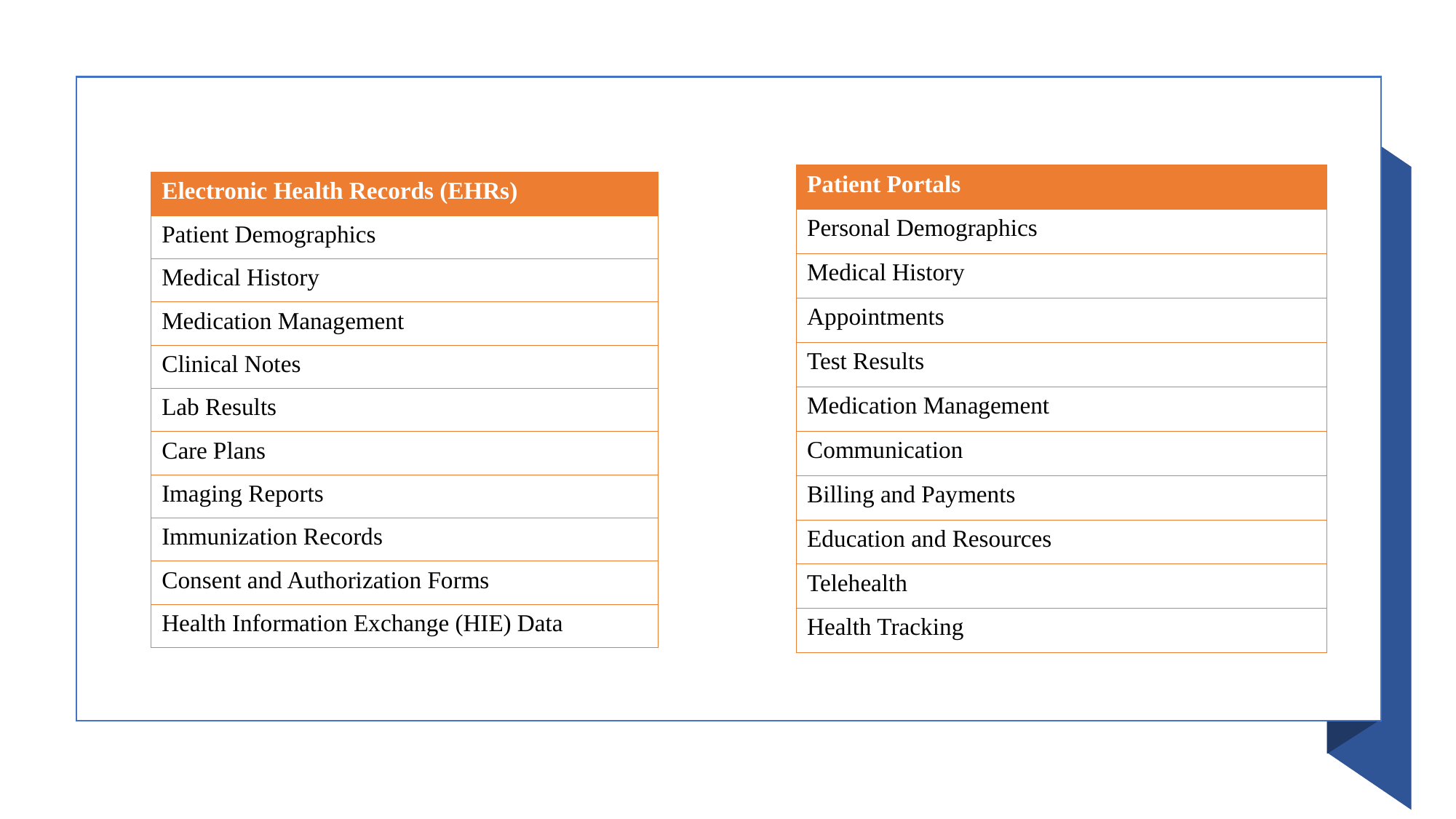

| Patient Portals​​ |
| --- |
| Personal Demographics​​ |
| Medical History​​ |
| Appointments​​ |
| Test Results​​ |
| Medication Management​​ |
| Communication​​ |
| Billing and Payments​​ |
| Education and Resources​​ |
| Telehealth​​ |
| Health Tracking​​ |
| Electronic Health Records (EHRs)​ |
| --- |
| Patient Demographics​ |
| Medical History​ |
| Medication Management​ |
| Clinical Notes​ |
| Lab Results​ |
| Care Plans​ |
| Imaging Reports​ |
| Immunization Records​ |
| Consent and Authorization Forms​ |
| Health Information Exchange (HIE) Data​ |